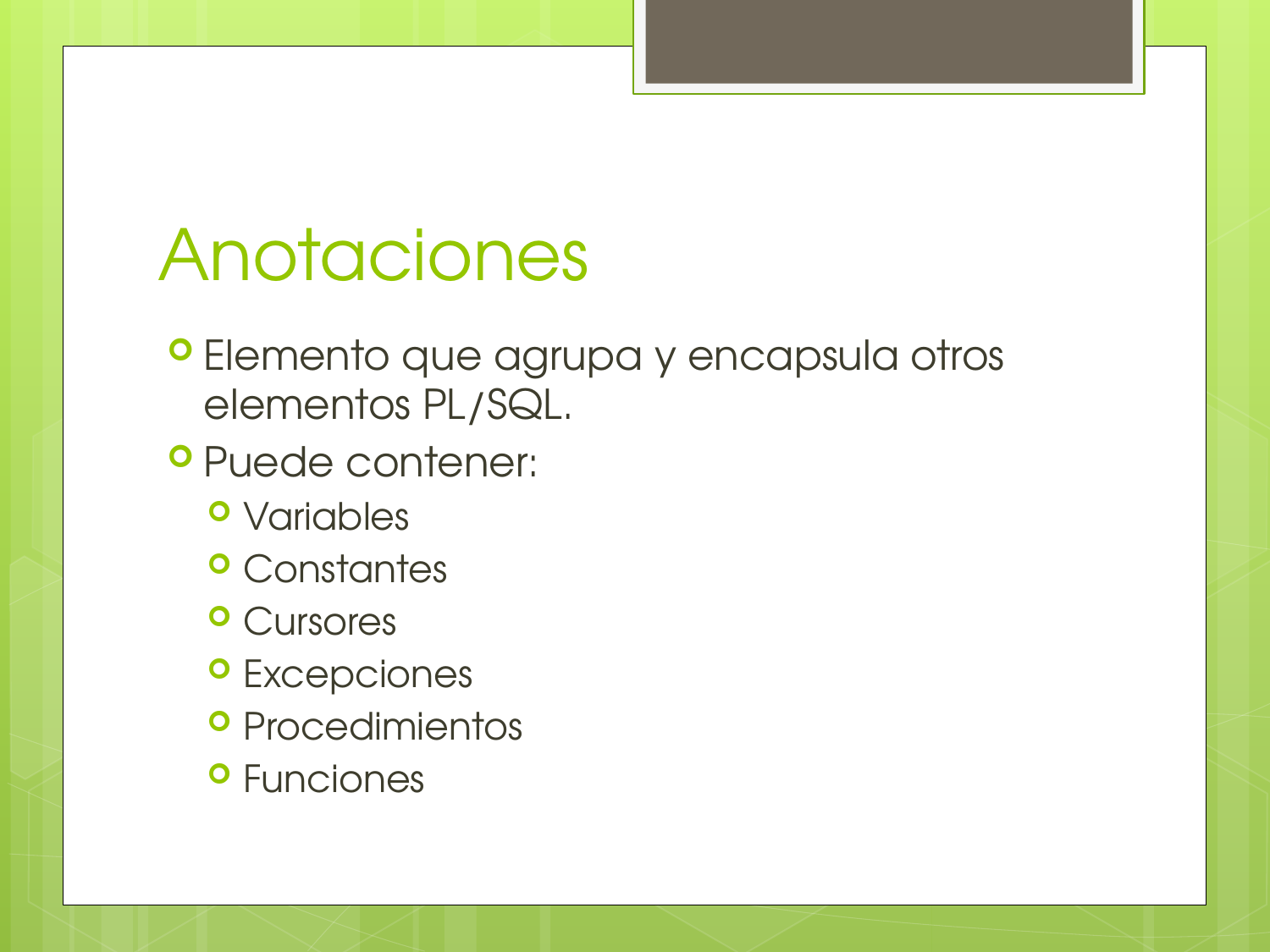

# Anotaciones
Elemento que agrupa y encapsula otros elementos PL/SQL.
Puede contener:
Variables
Constantes
Cursores
Excepciones
Procedimientos
Funciones